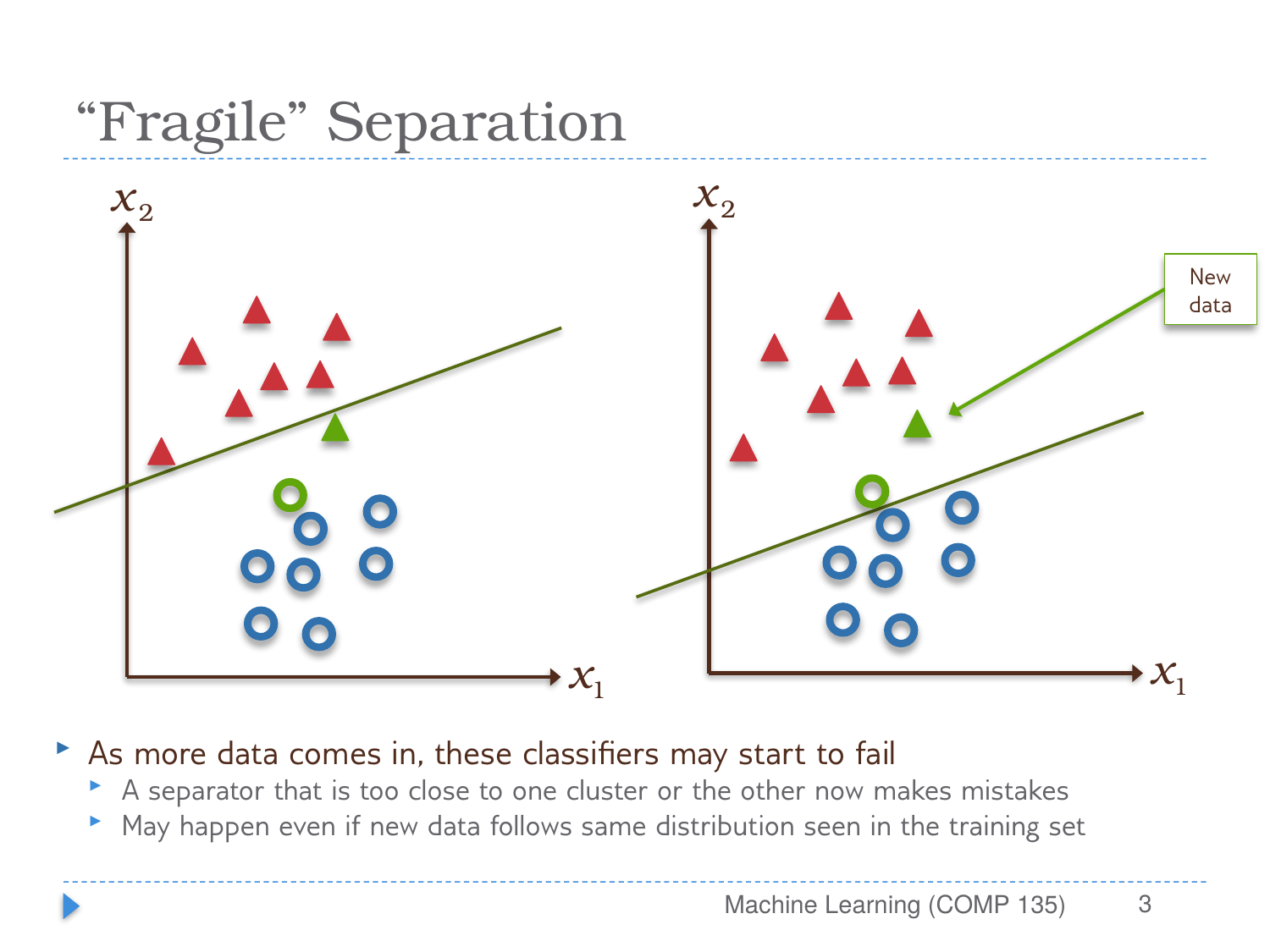

# “Fragile” Separation
x2
x2
New data

x1
x1
As more data comes in, these classifiers may start to fail
A separator that is too close to one cluster or the other now makes mistakes
May happen even if new data follows same distribution seen in the training set

3
Machine Learning (COMP 135)